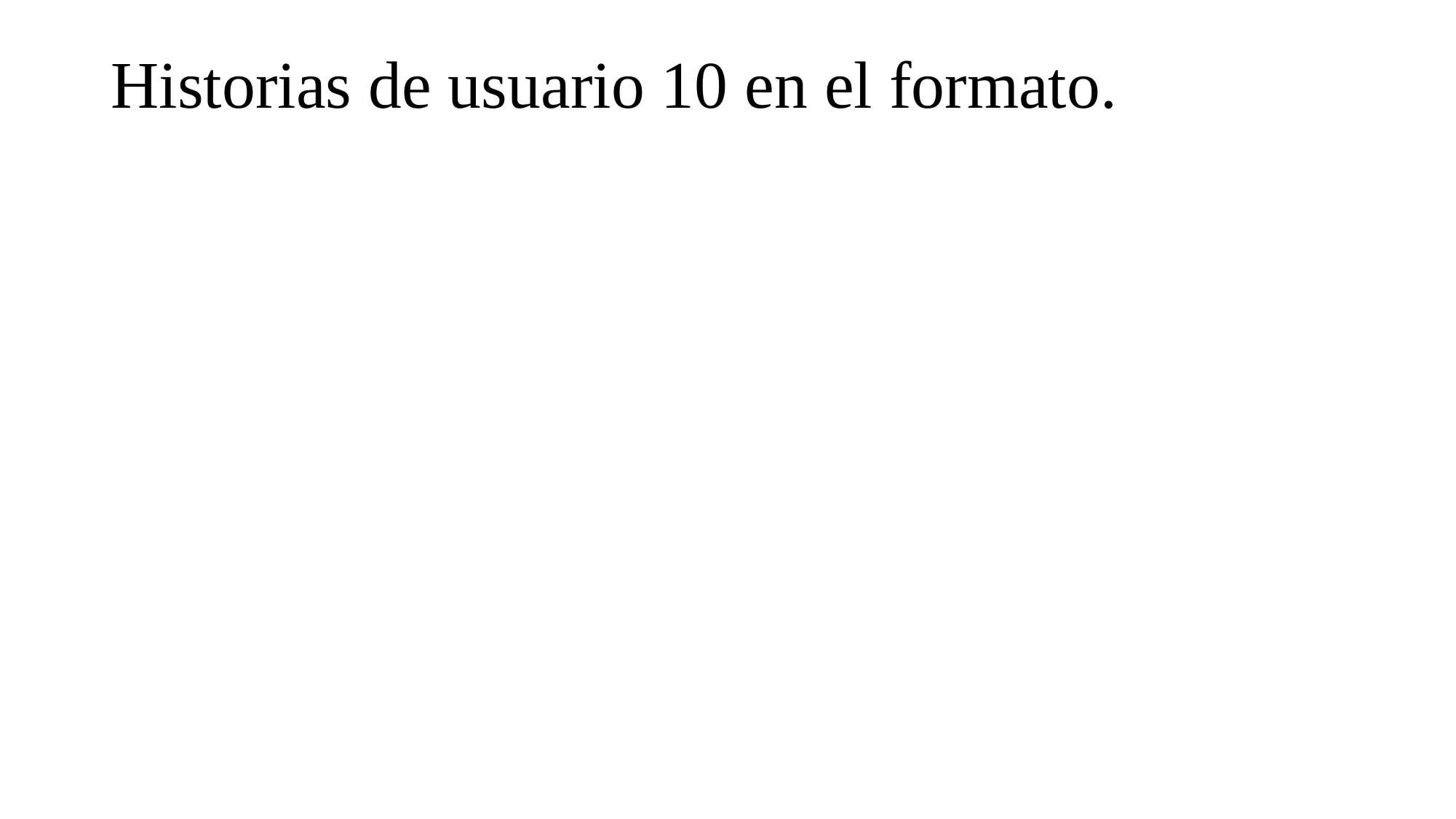

# Historias de usuario 10 en el formato.